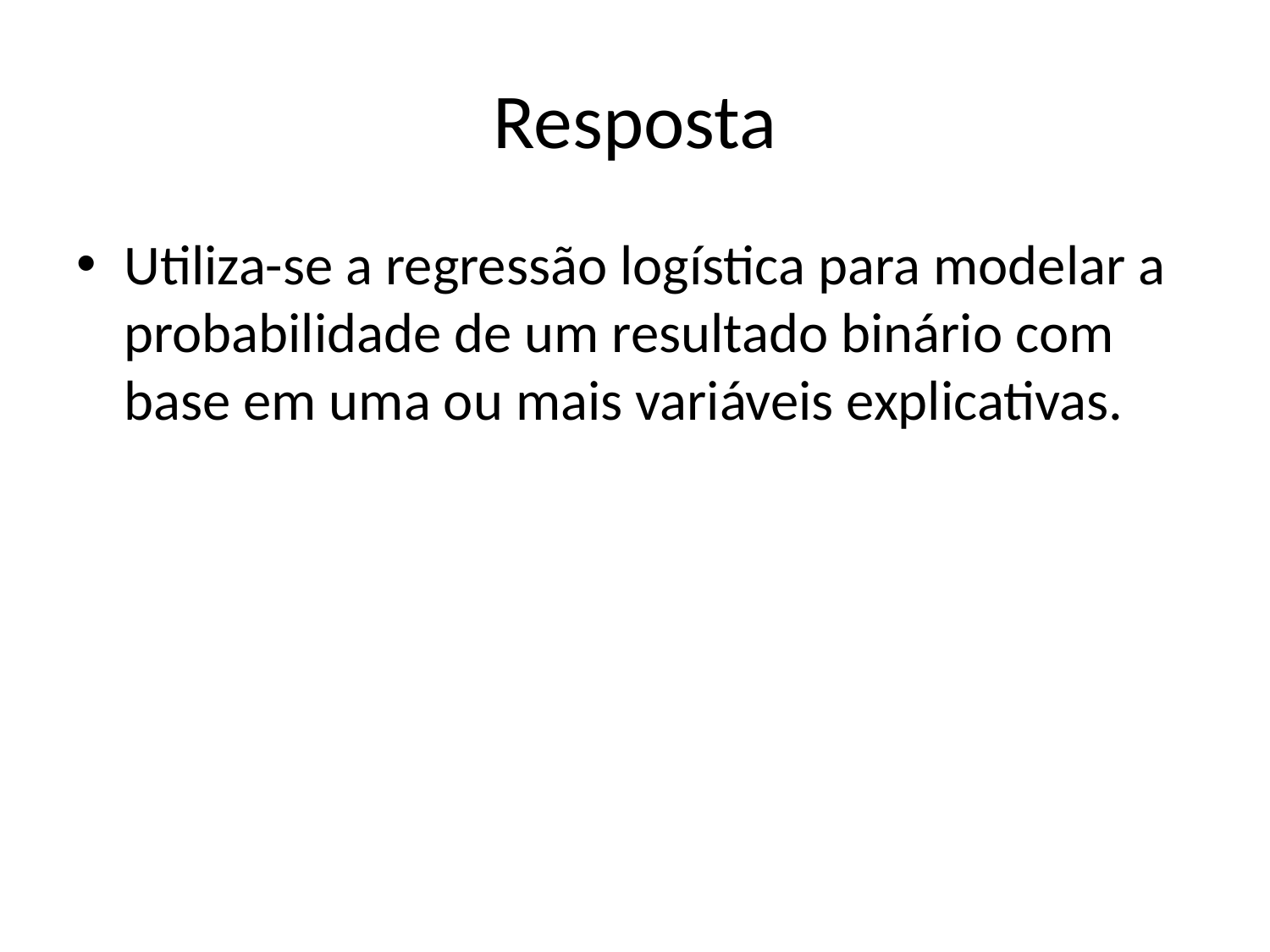

# Resposta
Utiliza-se a regressão logística para modelar a probabilidade de um resultado binário com base em uma ou mais variáveis explicativas.